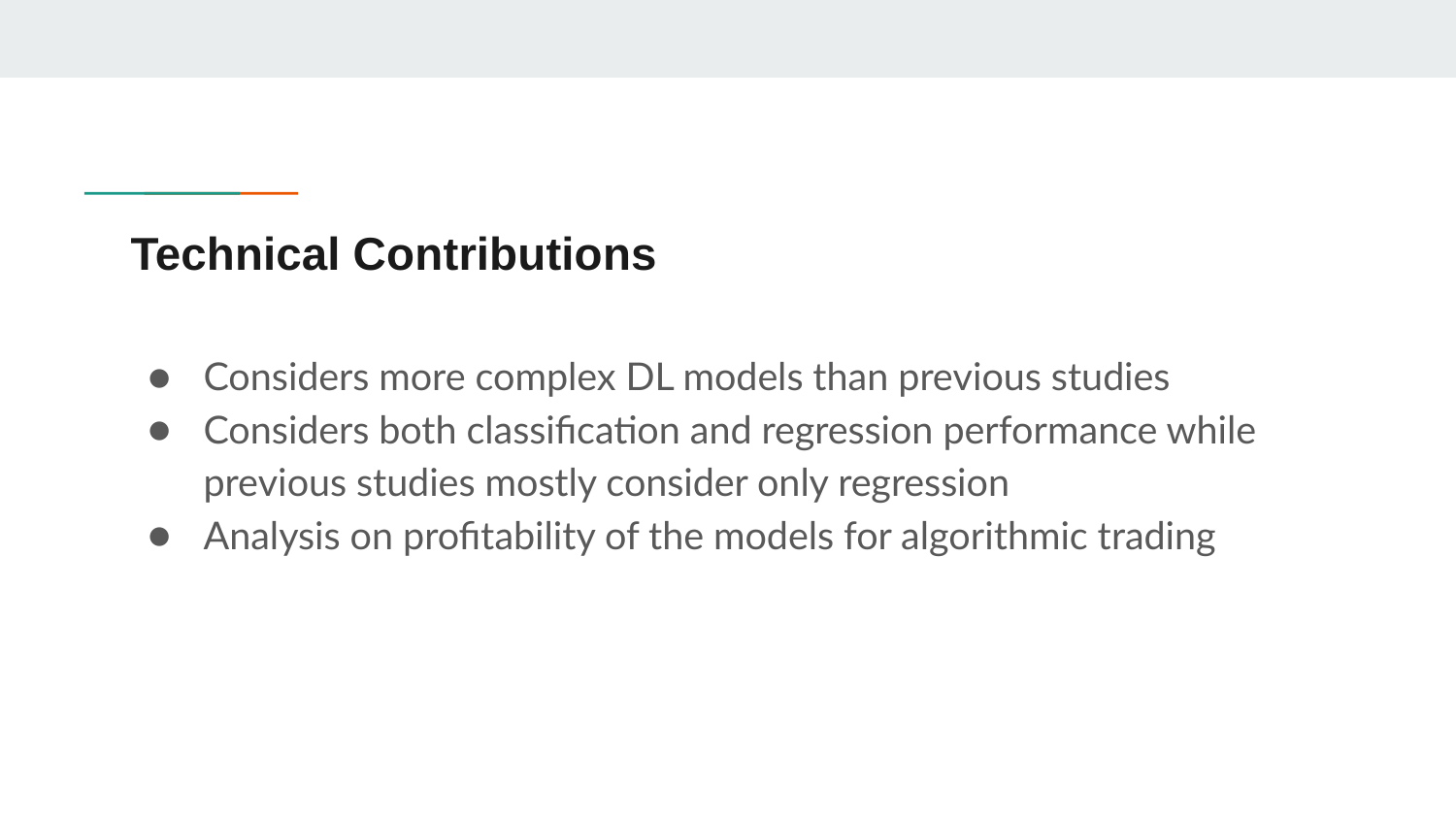

# Technical Contributions
Considers more complex DL models than previous studies
Considers both classification and regression performance while previous studies mostly consider only regression
Analysis on profitability of the models for algorithmic trading